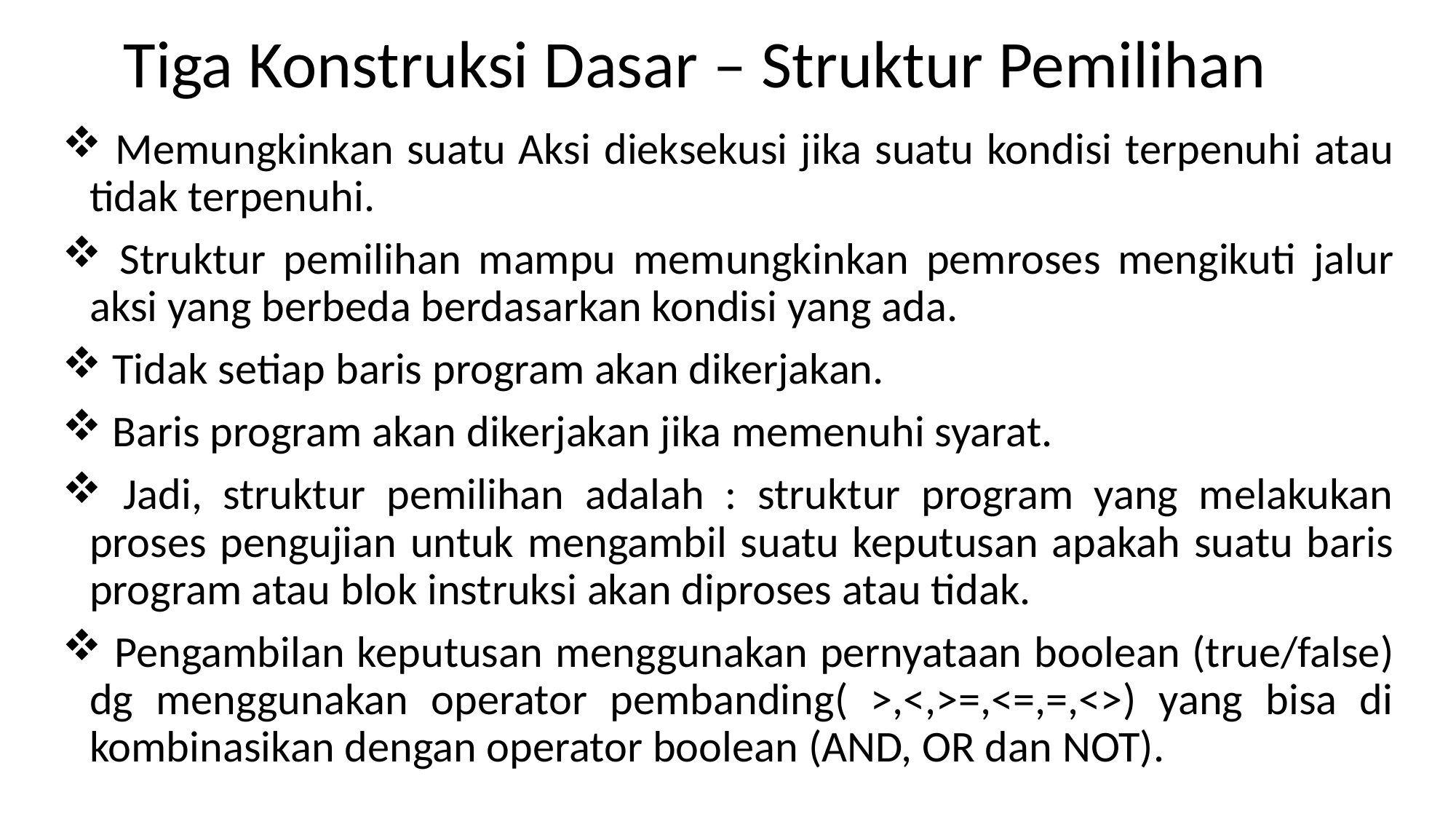

# Tiga Konstruksi Dasar – Struktur Pemilihan
 Memungkinkan suatu Aksi dieksekusi jika suatu kondisi terpenuhi atau tidak terpenuhi.
 Struktur pemilihan mampu memungkinkan pemroses mengikuti jalur aksi yang berbeda berdasarkan kondisi yang ada.
 Tidak setiap baris program akan dikerjakan.
 Baris program akan dikerjakan jika memenuhi syarat.
 Jadi, struktur pemilihan adalah : struktur program yang melakukan proses pengujian untuk mengambil suatu keputusan apakah suatu baris program atau blok instruksi akan diproses atau tidak.
 Pengambilan keputusan menggunakan pernyataan boolean (true/false) dg menggunakan operator pembanding( >,<,>=,<=,=,<>) yang bisa di kombinasikan dengan operator boolean (AND, OR dan NOT).